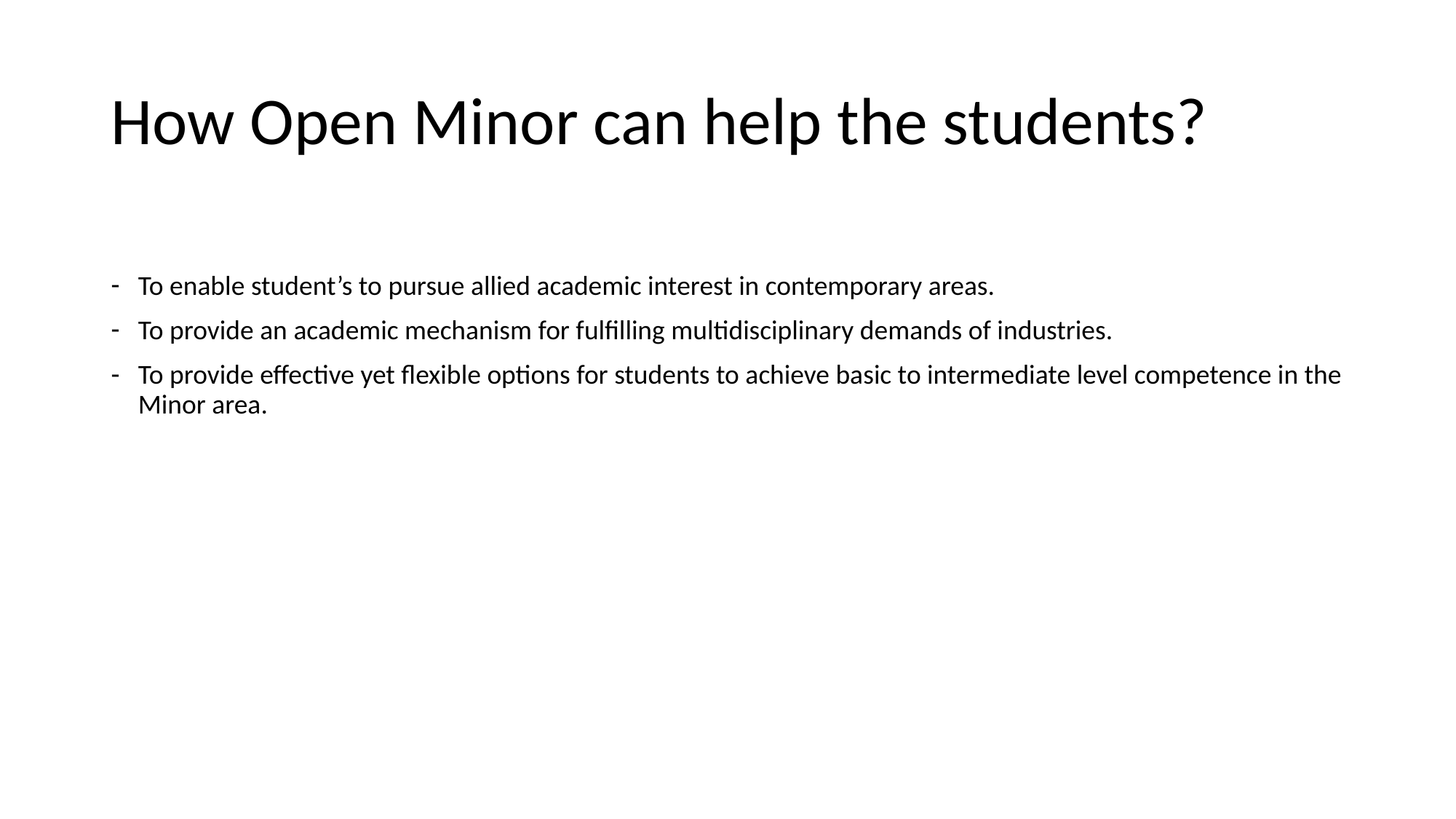

# How Open Minor can help the students?

To enable student’s to pursue allied academic interest in contemporary areas.
To provide an academic mechanism for fulfilling multidisciplinary demands of industries.
To provide effective yet flexible options for students to achieve basic to intermediate level competence in the Minor area.